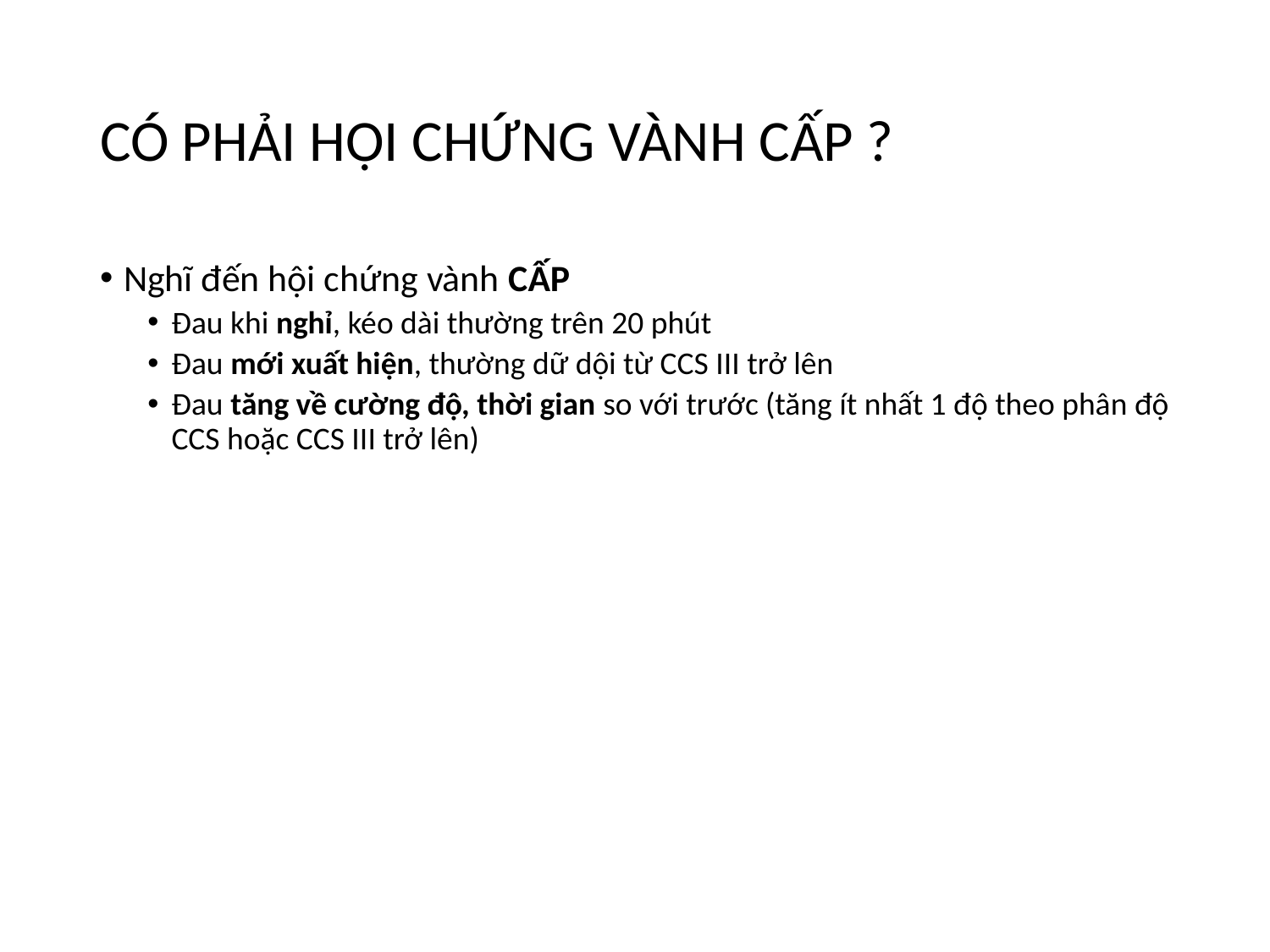

# CÓ PHẢI HỘI CHỨNG VÀNH CẤP ?
Nghĩ đến hội chứng vành CẤP
Đau khi nghỉ, kéo dài thường trên 20 phút
Đau mới xuất hiện, thường dữ dội từ CCS III trở lên
Đau tăng về cường độ, thời gian so với trước (tăng ít nhất 1 độ theo phân độ CCS hoặc CCS III trở lên)